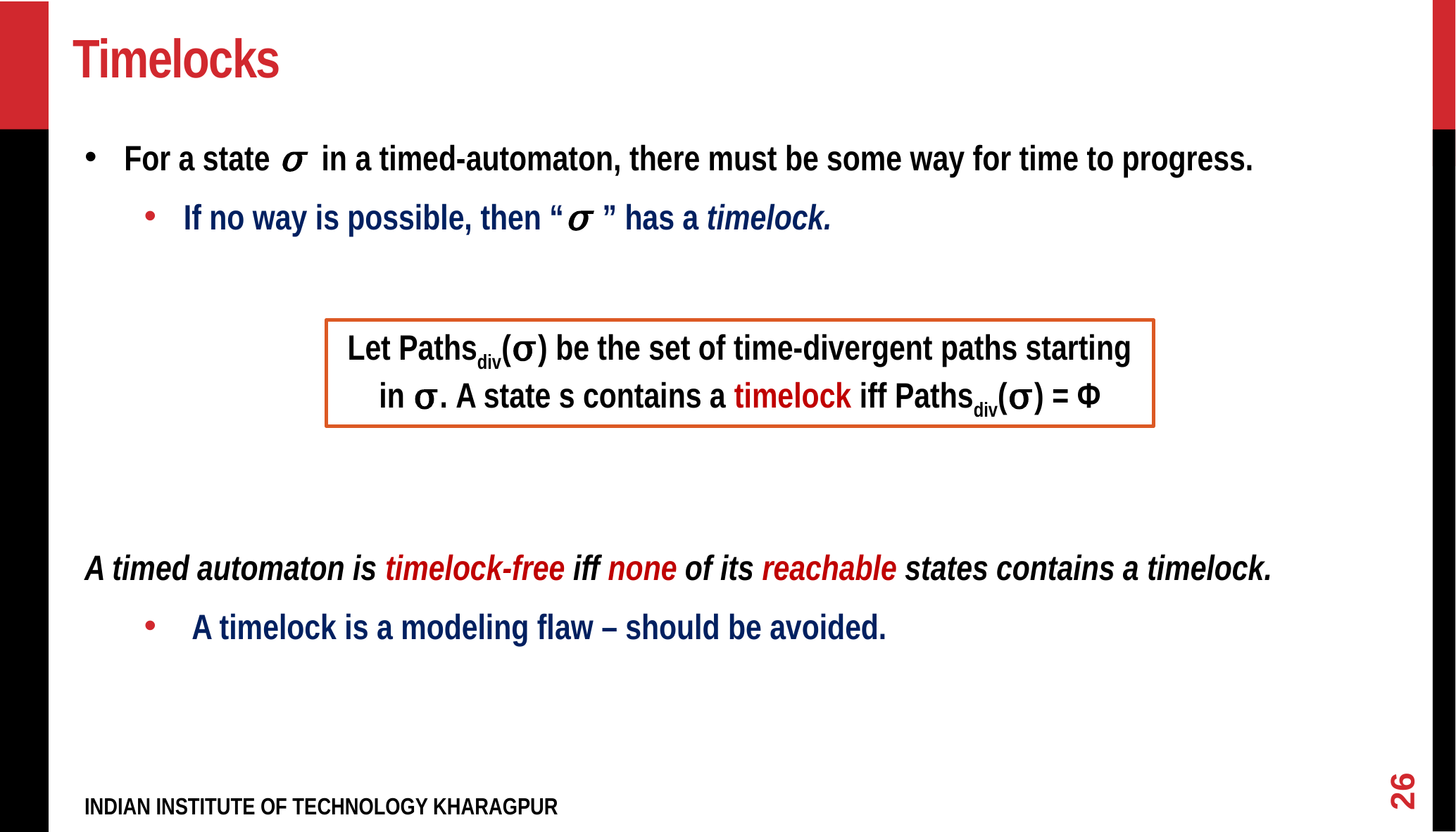

# Timelocks
For a state σ  in a timed-automaton, there must be some way for time to progress.
If no way is possible, then “σ ” has a timelock.

A timed automaton is timelock-free iff none of its reachable states contains a timelock.
 A timelock is a modeling flaw – should be avoided.

Let Pathsdiv(σ) be the set of time-divergent paths starting in σ. A state s contains a timelock iff Pathsdiv(σ) = Φ
26
INDIAN INSTITUTE OF TECHNOLOGY KHARAGPUR